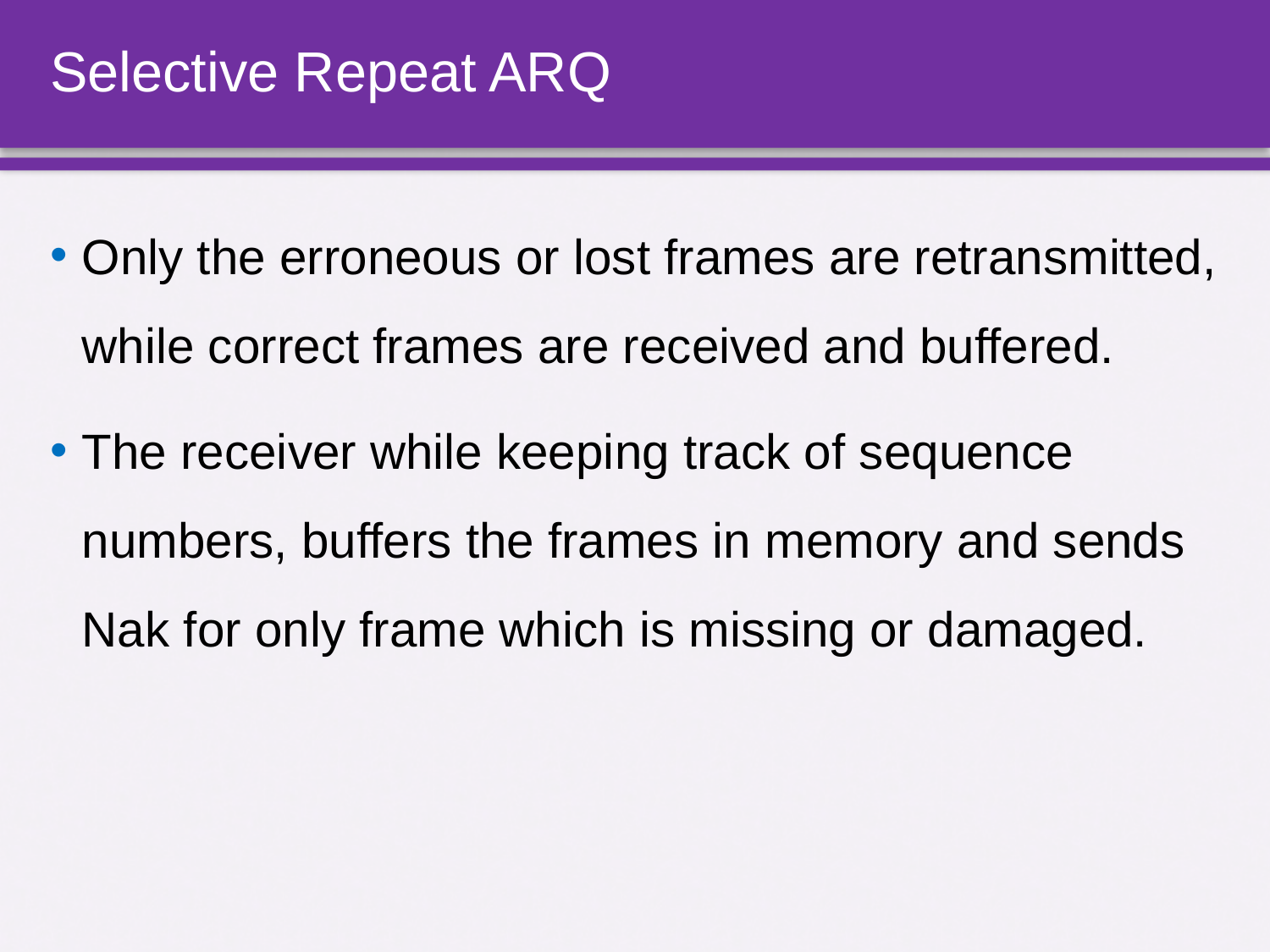

# Selective Repeat ARQ
Only the erroneous or lost frames are retransmitted, while correct frames are received and buffered.
The receiver while keeping track of sequence numbers, buffers the frames in memory and sends Nak for only frame which is missing or damaged.